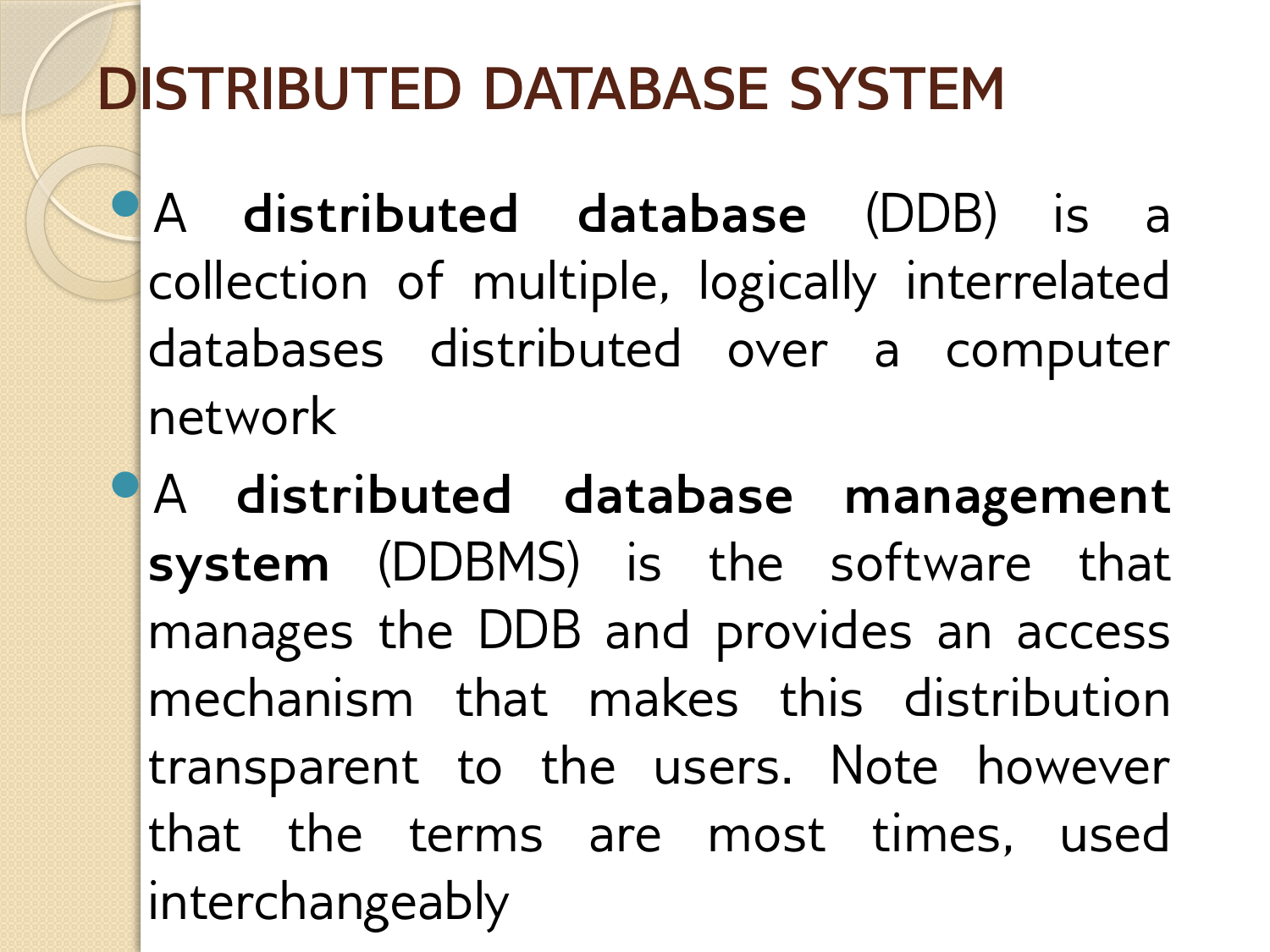

# DISTRIBUTED DATABASE SYSTEM
A distributed database (DDB) is a collection of multiple, logically interrelated databases distributed over a computer network
A distributed database management system (DDBMS) is the software that manages the DDB and provides an access mechanism that makes this distribution transparent to the users. Note however that the terms are most times, used interchangeably